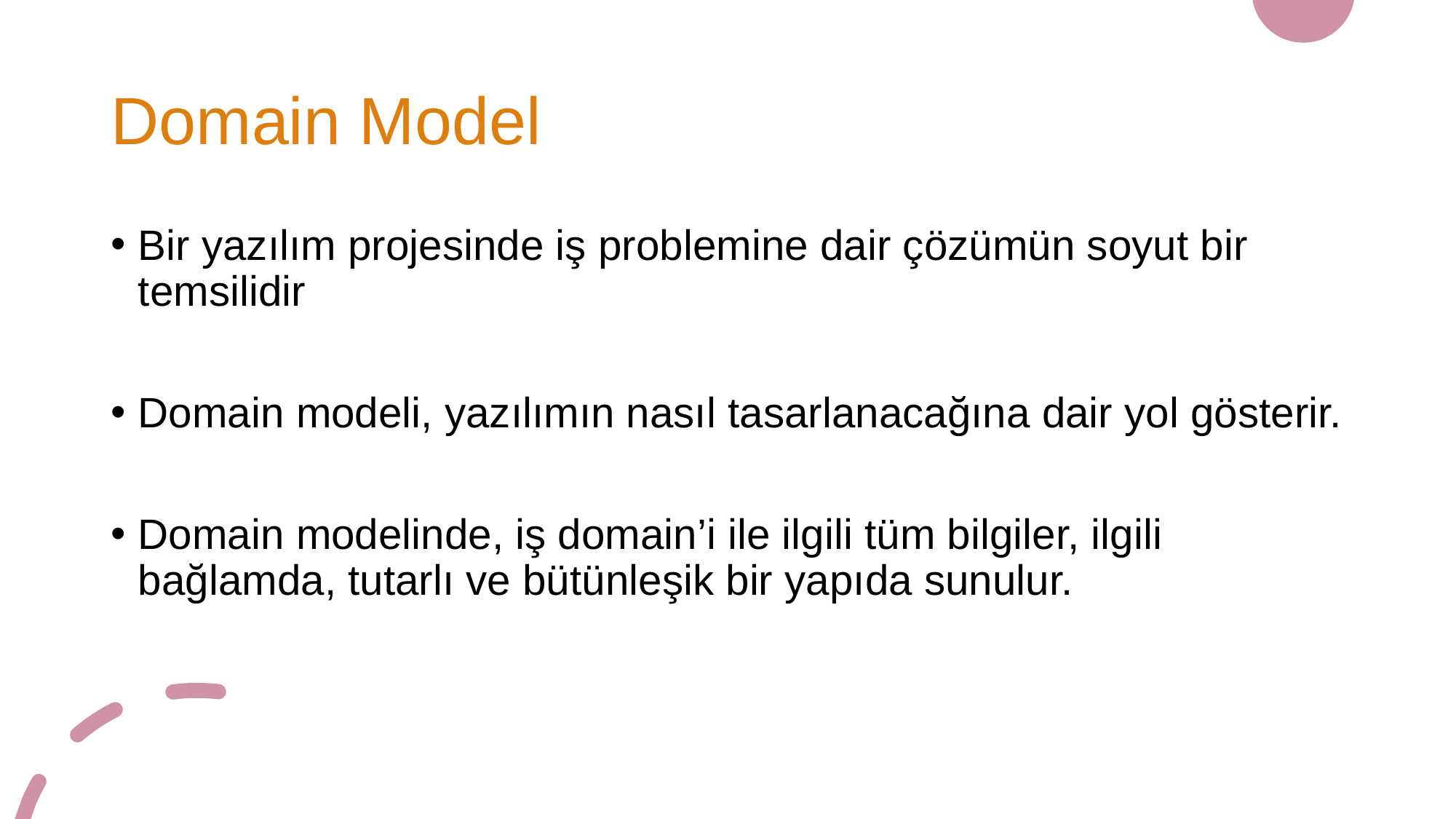

# Domain Model
Bir yazılım projesinde iş problemine dair çözümün soyut bir temsilidir

Domain modeli, yazılımın nasıl tasarlanacağına dair yol gösterir.

Domain modelinde, iş domain’i ile ilgili tüm bilgiler, ilgili bağlamda, tutarlı ve bütünleşik bir yapıda sunulur.